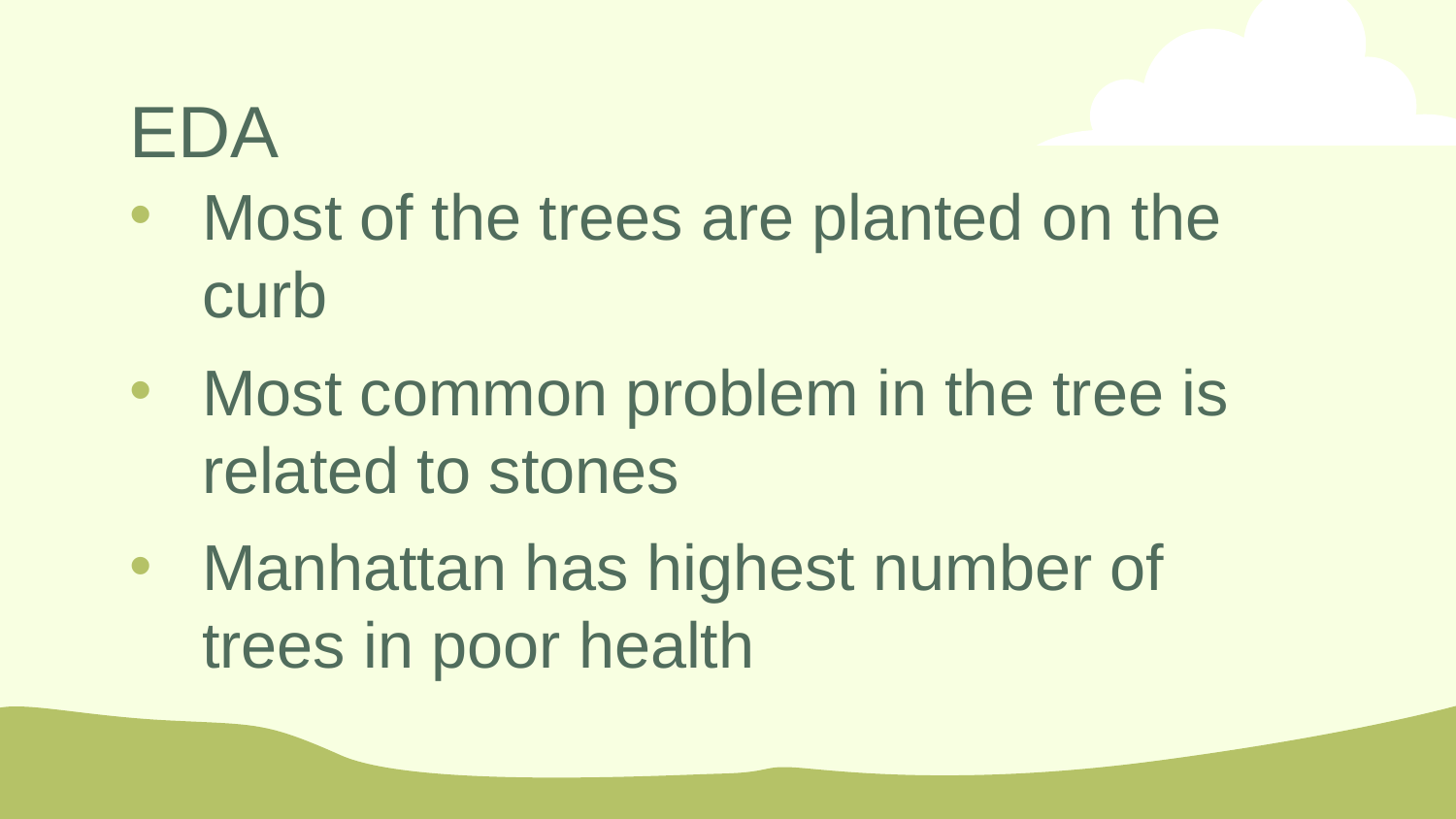

# EDA
Most of the trees are planted on the curb
Most common problem in the tree is related to stones
Manhattan has highest number of trees in poor health